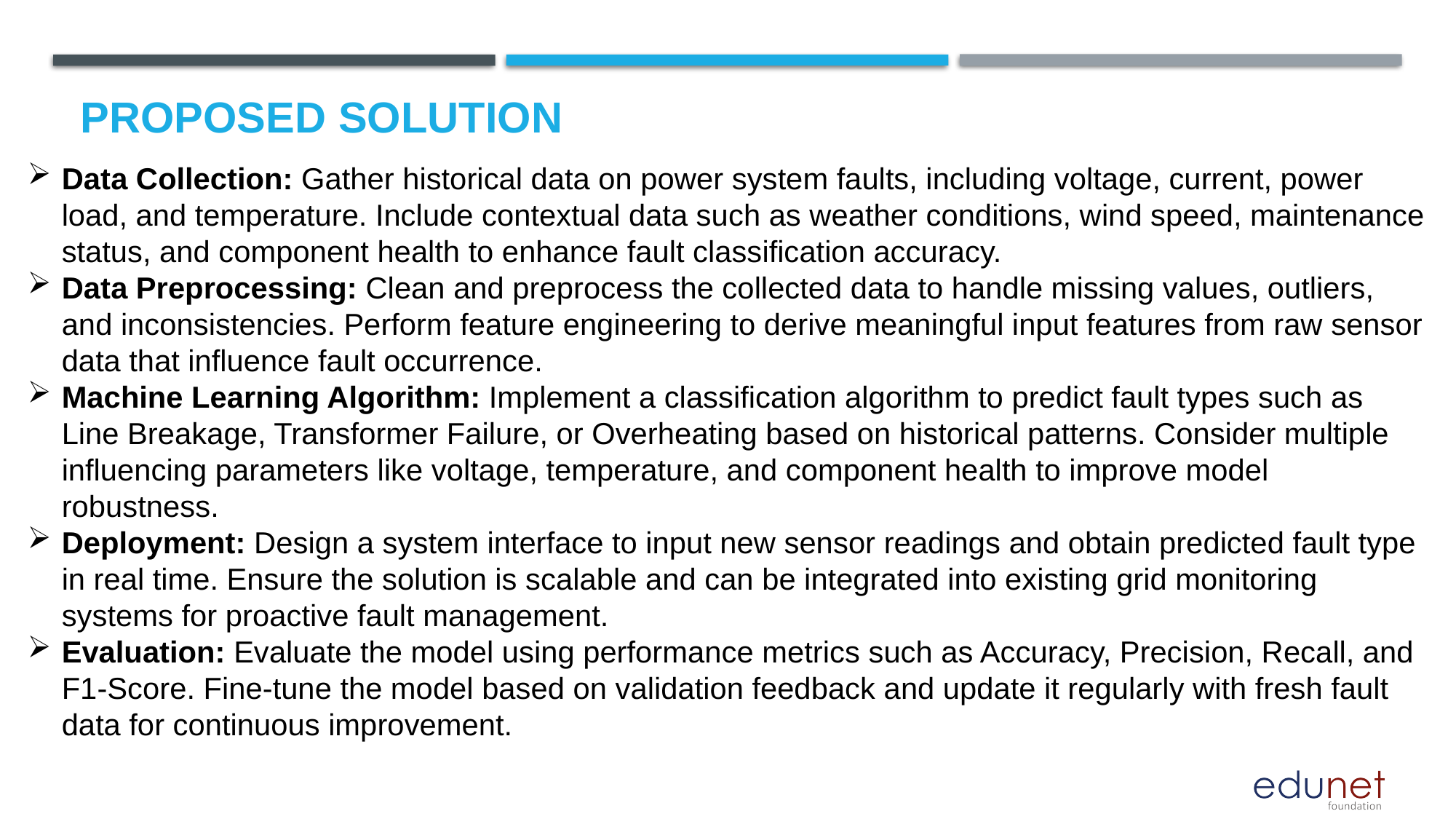

# Proposed Solution
Data Collection: Gather historical data on power system faults, including voltage, current, power load, and temperature. Include contextual data such as weather conditions, wind speed, maintenance status, and component health to enhance fault classification accuracy.
Data Preprocessing: Clean and preprocess the collected data to handle missing values, outliers, and inconsistencies. Perform feature engineering to derive meaningful input features from raw sensor data that influence fault occurrence.
Machine Learning Algorithm: Implement a classification algorithm to predict fault types such as Line Breakage, Transformer Failure, or Overheating based on historical patterns. Consider multiple influencing parameters like voltage, temperature, and component health to improve model robustness.
Deployment: Design a system interface to input new sensor readings and obtain predicted fault type in real time. Ensure the solution is scalable and can be integrated into existing grid monitoring systems for proactive fault management.
Evaluation: Evaluate the model using performance metrics such as Accuracy, Precision, Recall, and F1-Score. Fine-tune the model based on validation feedback and update it regularly with fresh fault data for continuous improvement.